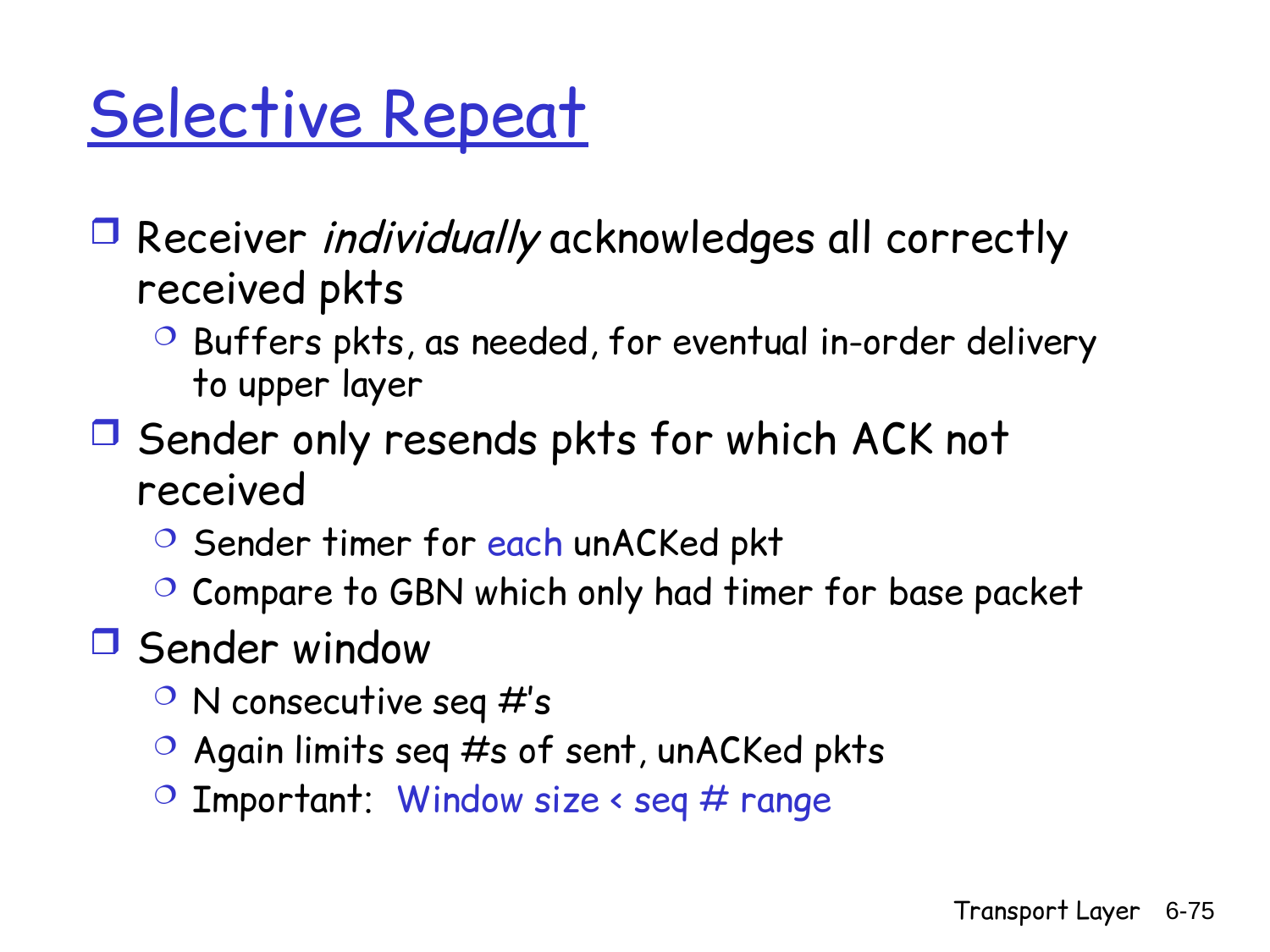

# Selective Repeat
Receiver individually acknowledges all correctly received pkts
Buffers pkts, as needed, for eventual in-order delivery to upper layer
Sender only resends pkts for which ACK not received
Sender timer for each unACKed pkt
Compare to GBN which only had timer for base packet
Sender window
N consecutive seq #’s
Again limits seq #s of sent, unACKed pkts
Important:  Window size < seq # range
Transport Layer
6-75